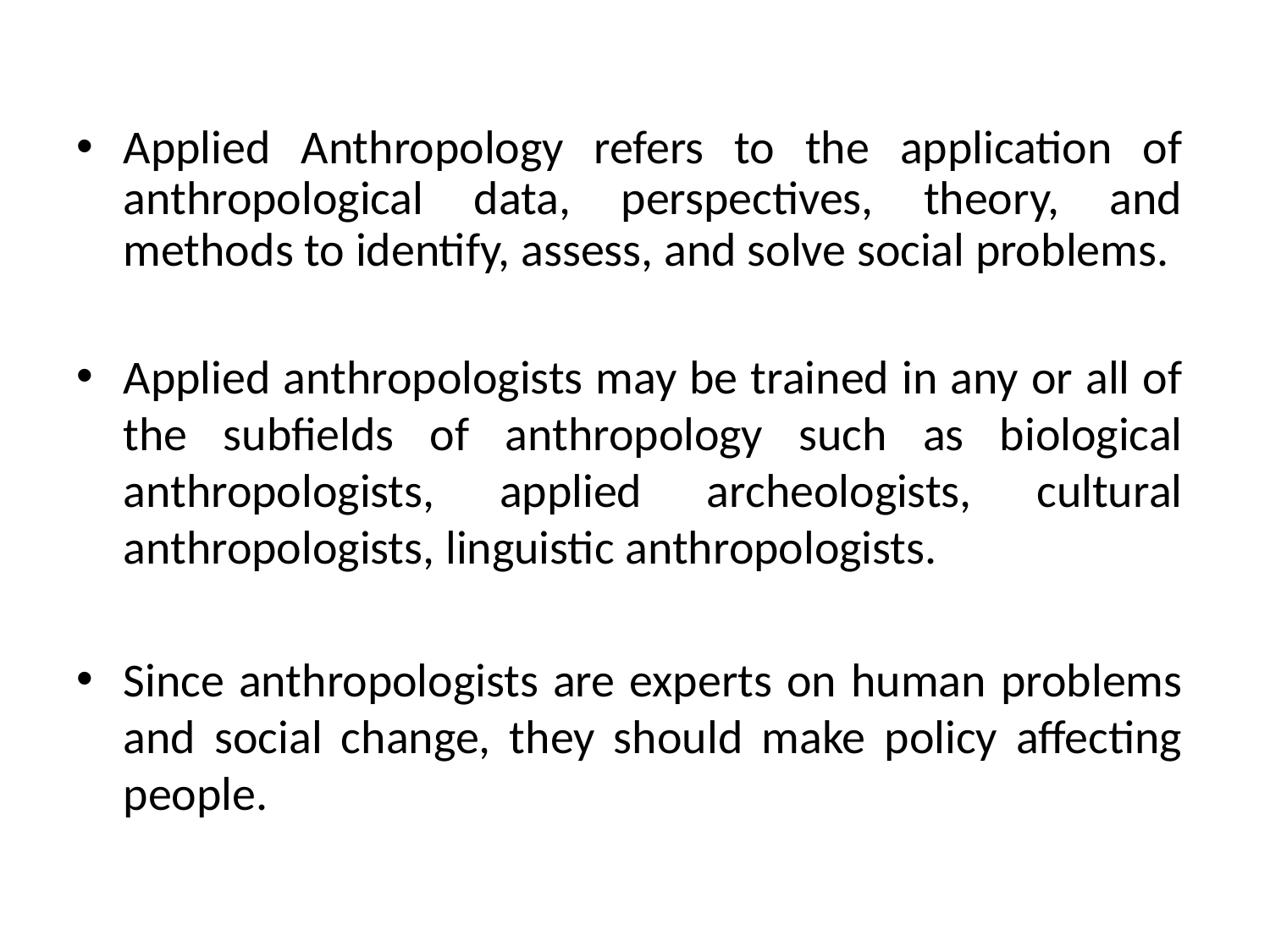

Applied Anthropology refers to the application of anthropological data, perspectives, theory, and methods to identify, assess, and solve social problems.

Applied anthropologists may be trained in any or all of the subfields of anthropology such as biological anthropologists, applied archeologists, cultural anthropologists, linguistic anthropologists.

Since anthropologists are experts on human problems and social change, they should make policy affecting people.